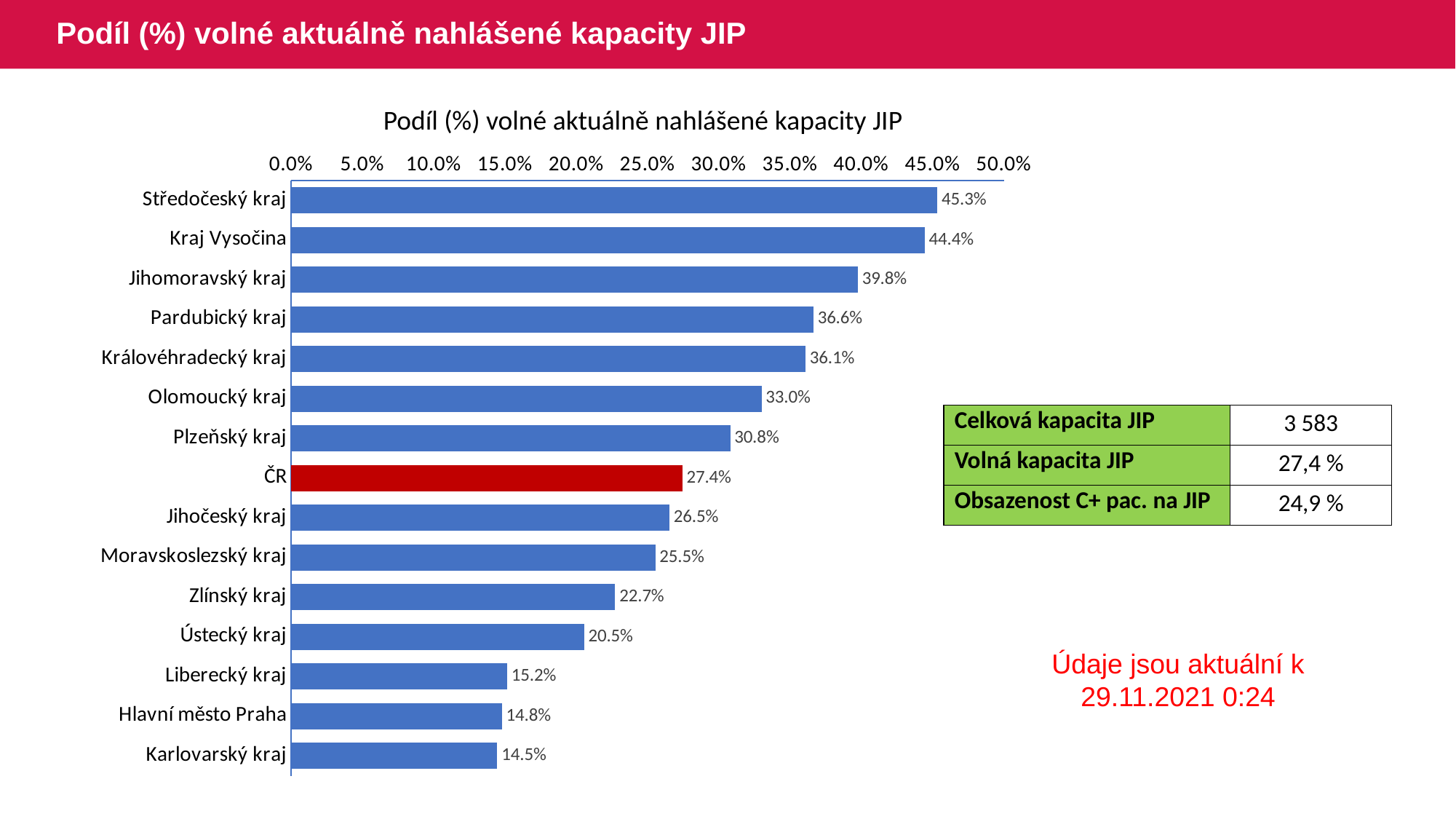

# Podíl (%) volné aktuálně nahlášené kapacity JIP
Podíl (%) volné aktuálně nahlášené kapacity JIP

### Chart

| Category |  |
|---|---|
| Středočeský kraj | 0.453389830508 |
| Kraj Vysočina | 0.444444444444 |
| Jihomoravský kraj | 0.3975 |
| Pardubický kraj | 0.36641221374 |
| Královéhradecký kraj | 0.360869565217 |
| Olomoucký kraj | 0.329949238578 |
| Plzeňský kraj | 0.308016877637 |
| ČR | 0.274351102428 |
| Jihočeský kraj | 0.265306122448 |
| Moravskoslezský kraj | 0.255445544554 |
| Zlínský kraj | 0.227272727272 |
| Ústecký kraj | 0.205426356589 |
| Liberecký kraj | 0.151515151515 |
| Hlavní město Praha | 0.147770700636 |
| Karlovarský kraj | 0.144578313253 |
| Celková kapacita JIP | 3 583 |
| --- | --- |
| Volná kapacita JIP | 27,4 % |
| Obsazenost C+ pac. na JIP | 24,9 % |
Údaje jsou aktuální k 29.11.2021 0:24